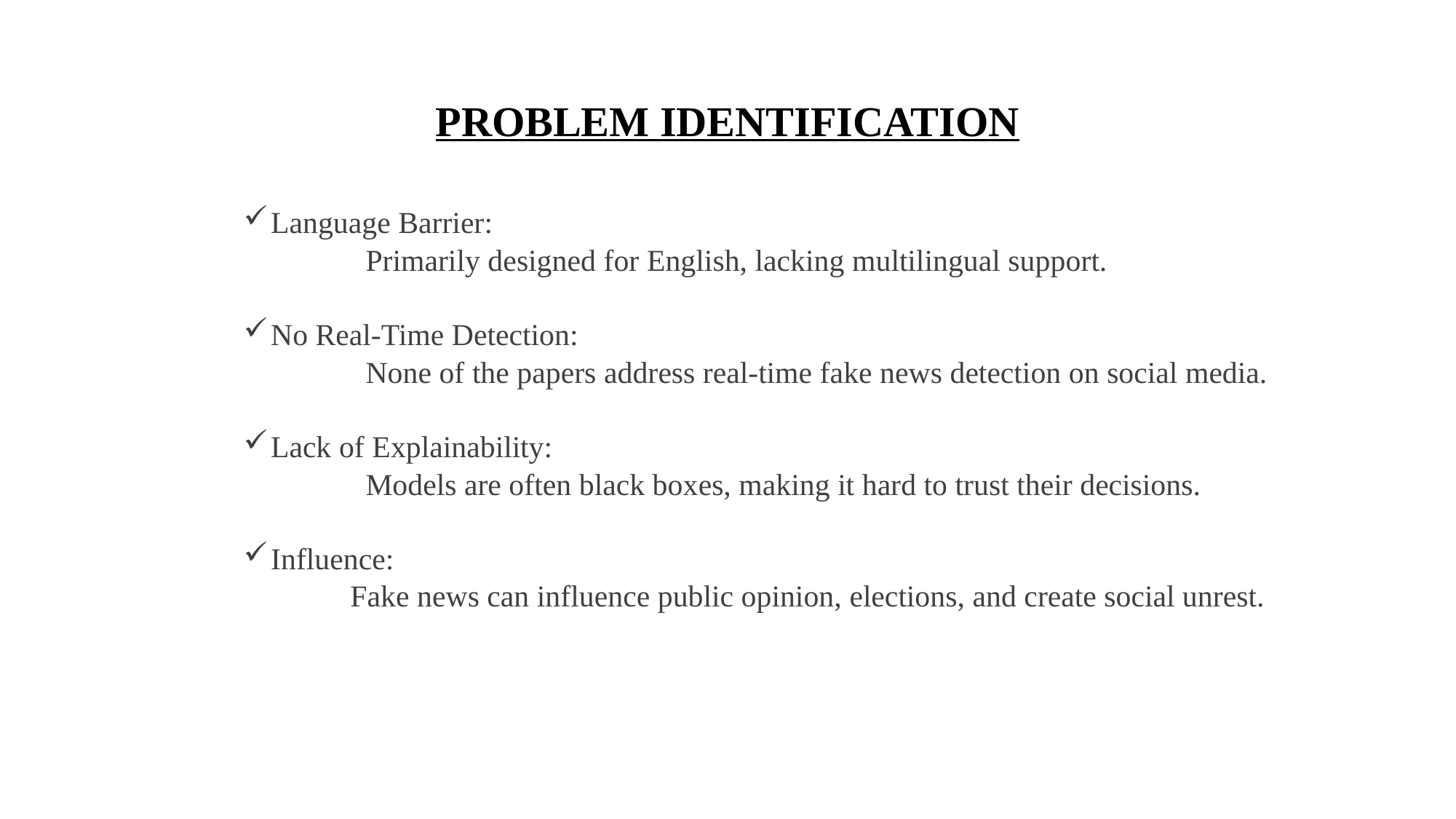

# PROBLEM IDENTIFICATION
Language Barrier:
                Primarily designed for English, lacking multilingual support.

No Real-Time Detection:
                None of the papers address real-time fake news detection on social media.

Lack of Explainability:
                Models are often black boxes, making it hard to trust their decisions.

Influence:
              Fake news can influence public opinion, elections, and create social unrest.